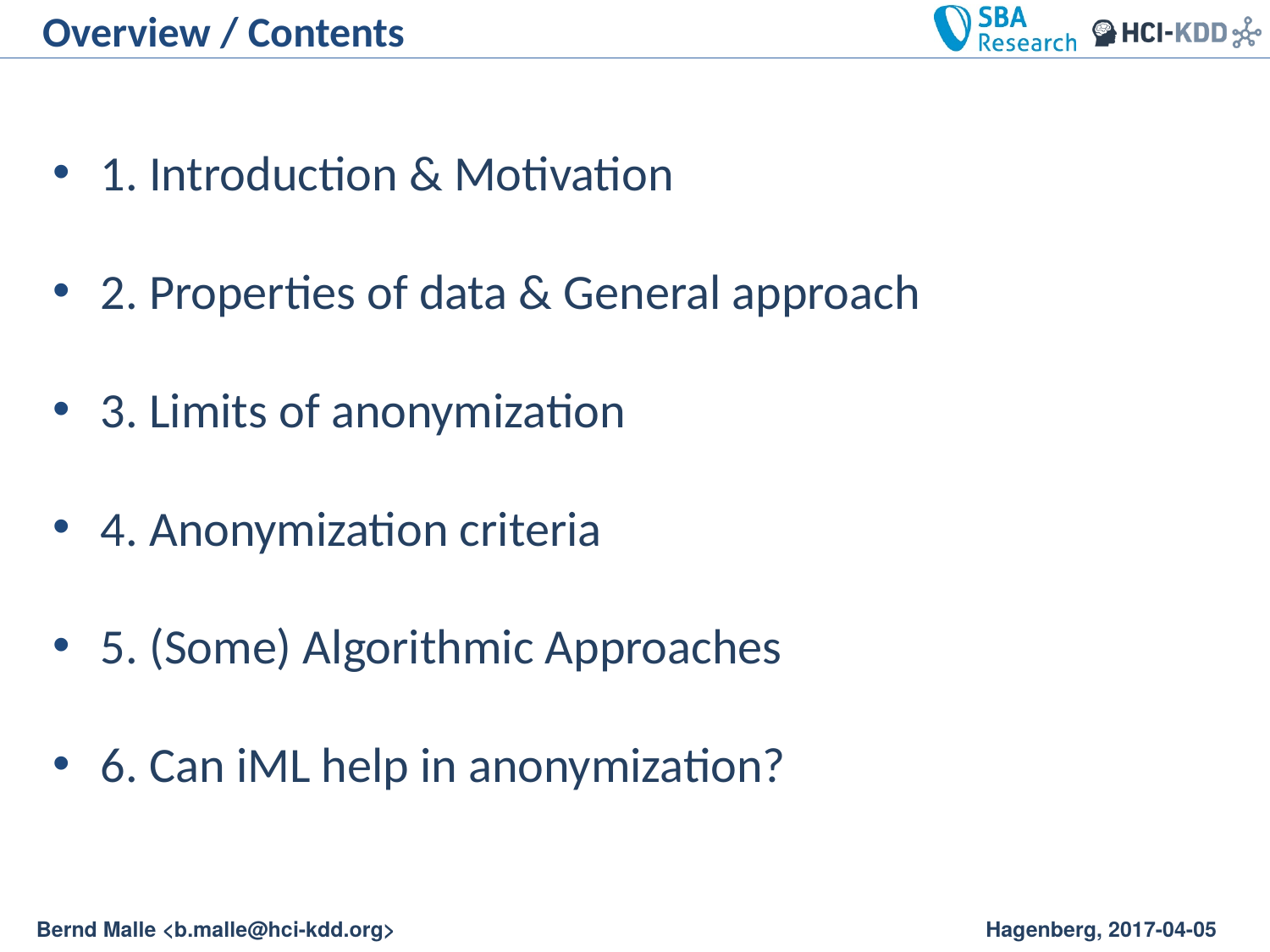

Overview / Contents
1. Introduction & Motivation

2. Properties of data & General approach

3. Limits of anonymization

4. Anonymization criteria

5. (Some) Algorithmic Approaches

6. Can iML help in anonymization?